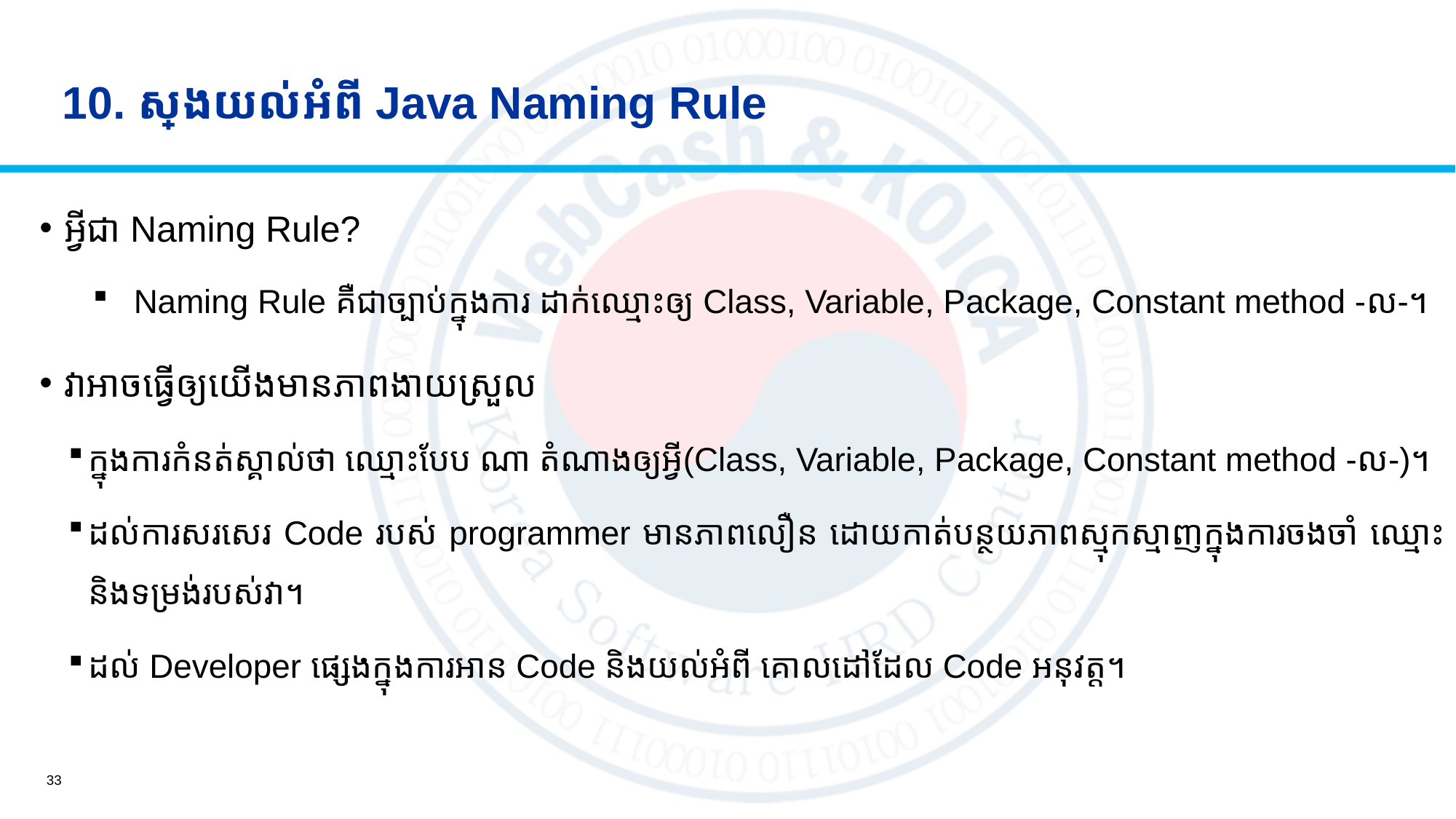

# 10. ស្វែងយល់អំពី Java Naming Rule
អ្វីជា Naming Rule?
Naming Rule គឺជាច្បាប់ក្នុងការ ដាក់ឈ្មោះឲ្យ Class, Variable, Package, Constant method -ល-។
វាអាចធ្វើឲ្យយើងមានភាពងាយស្រួល
ក្នុងការកំនត់ស្គាល់ថា ឈ្មោះបែប ណា តំណាងឲ្យអ្វី(Class, Variable, Package, Constant method -ល-)។
ដល់ការសរសេរ Code របស់ programmer មាន​ភាពលឿន ដោយកាត់បន្ថយភាពស្មុកស្មាញក្នុងការចងចាំ ឈ្មោះ និង​​ទម្រង់របស់វា។
ដល់ Developer ផ្សេងក្នុងការអាន Code និងយល់អំពី គោលដៅដែល Code អនុវត្ត។

33